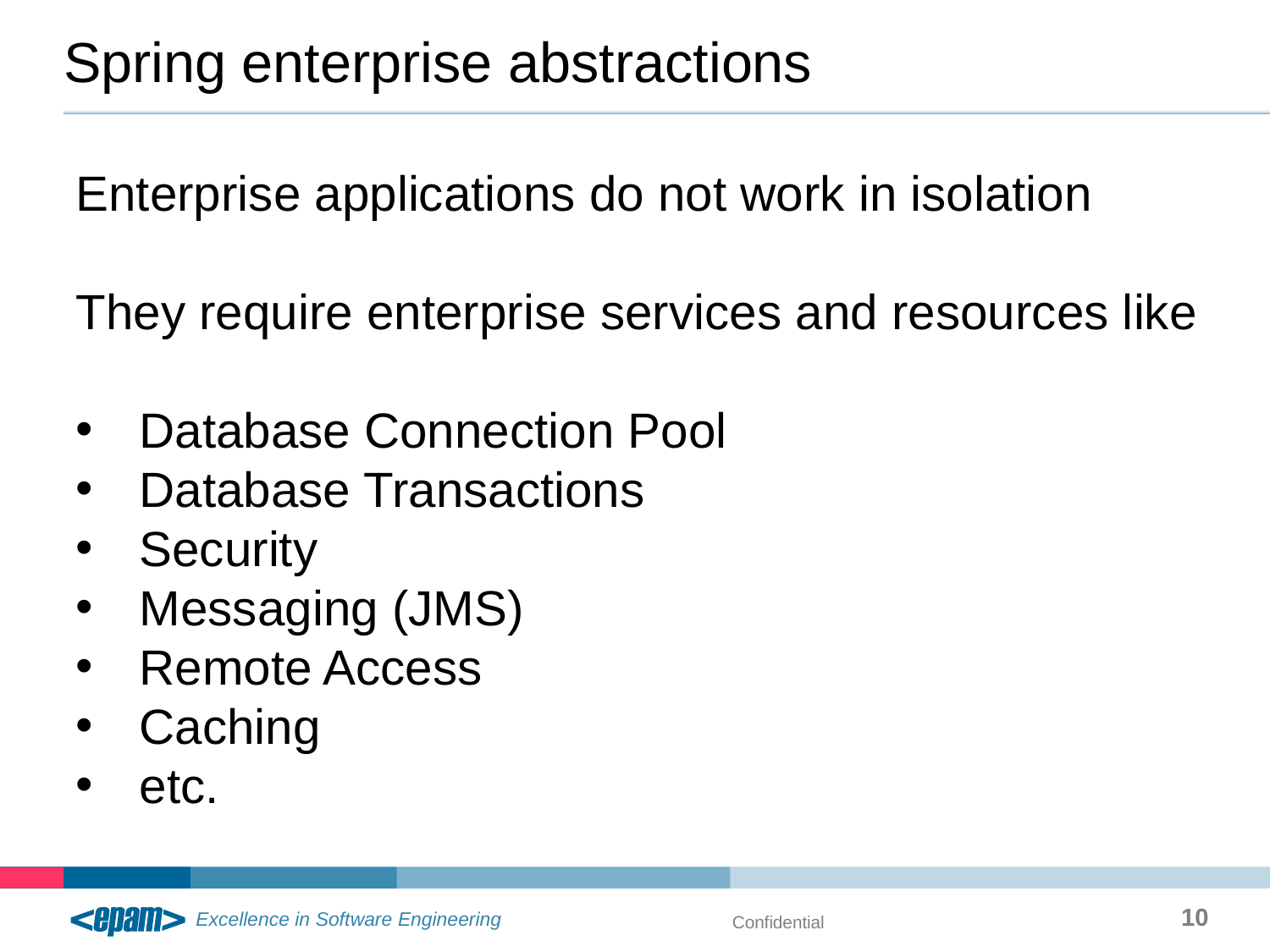

# Spring enterprise abstractions
Enterprise applications do not work in isolation

They require enterprise services and resources like

Database Connection Pool
Database Transactions
Security
Messaging (JMS)
Remote Access
Caching
etc.
10
Confidential